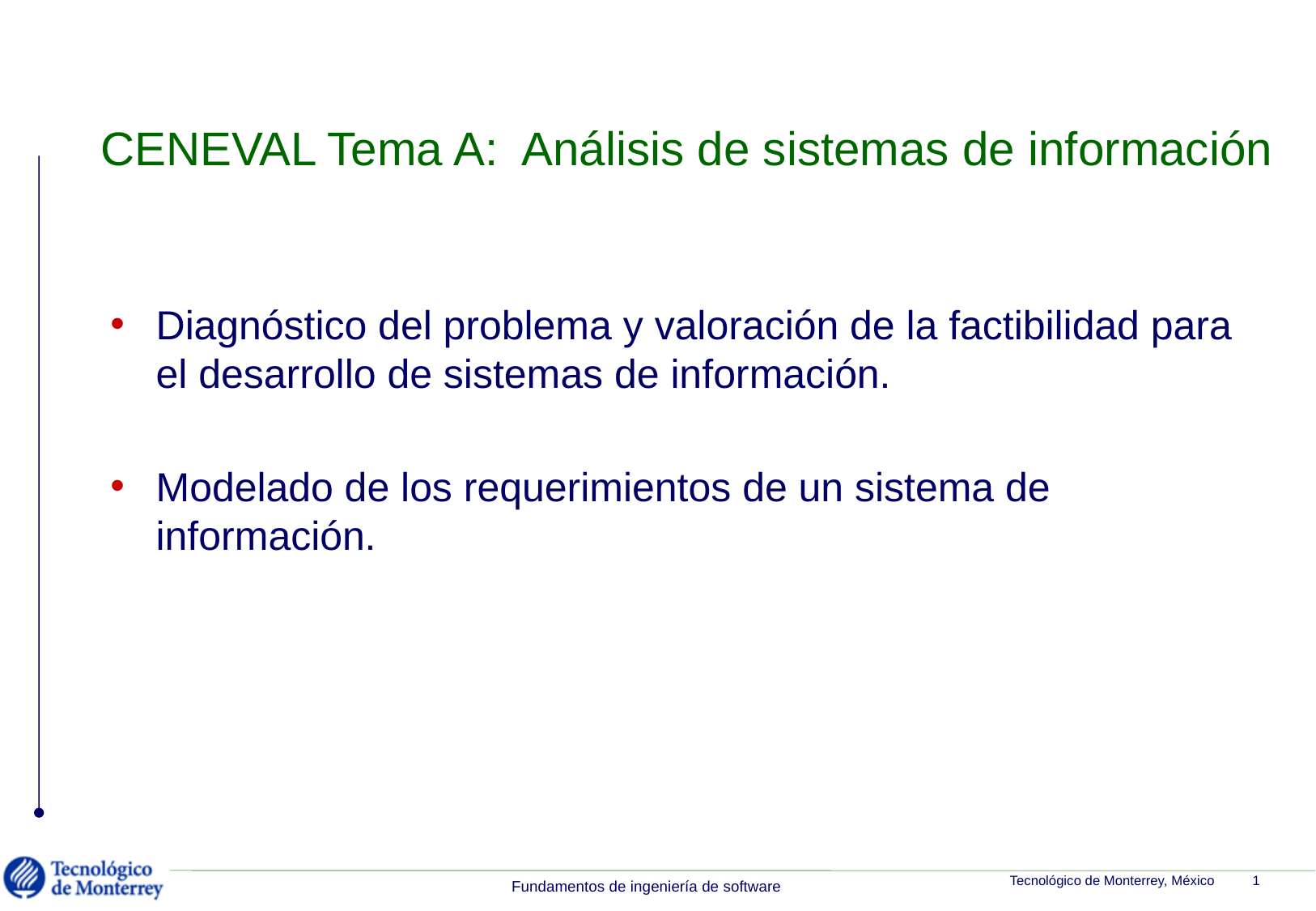

# CENEVAL Tema A:  Análisis de sistemas de información

Diagnóstico del problema y valoración de la factibilidad para el desarrollo de sistemas de información.

Modelado de los requerimientos de un sistema de información.